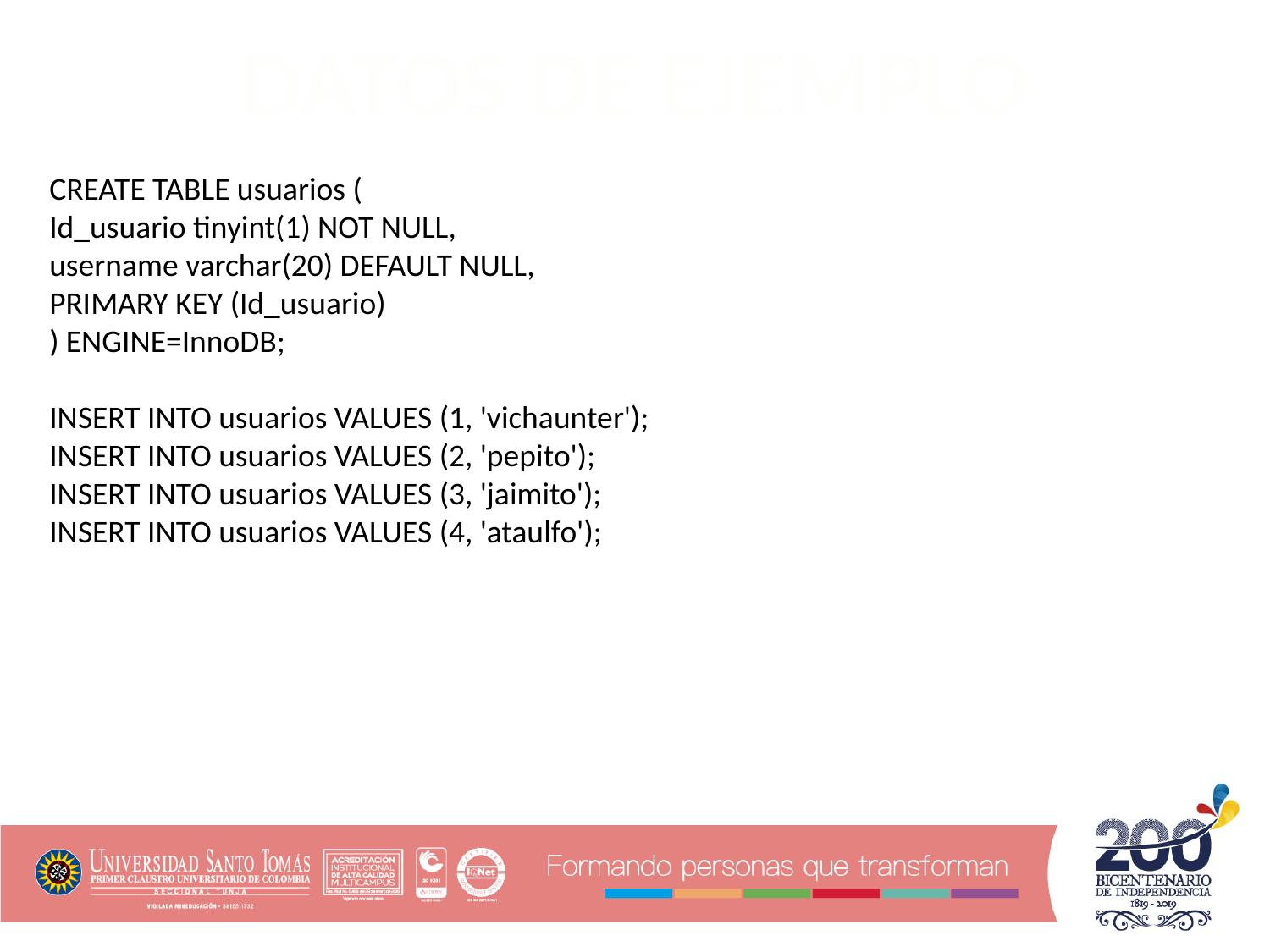

DATOS DE EJEMPLO
CREATE TABLE usuarios (
Id_usuario tinyint(1) NOT NULL,
username varchar(20) DEFAULT NULL,
PRIMARY KEY (Id_usuario)
) ENGINE=InnoDB;

INSERT INTO usuarios VALUES (1, 'vichaunter');
INSERT INTO usuarios VALUES (2, 'pepito');
INSERT INTO usuarios VALUES (3, 'jaimito');
INSERT INTO usuarios VALUES (4, 'ataulfo');